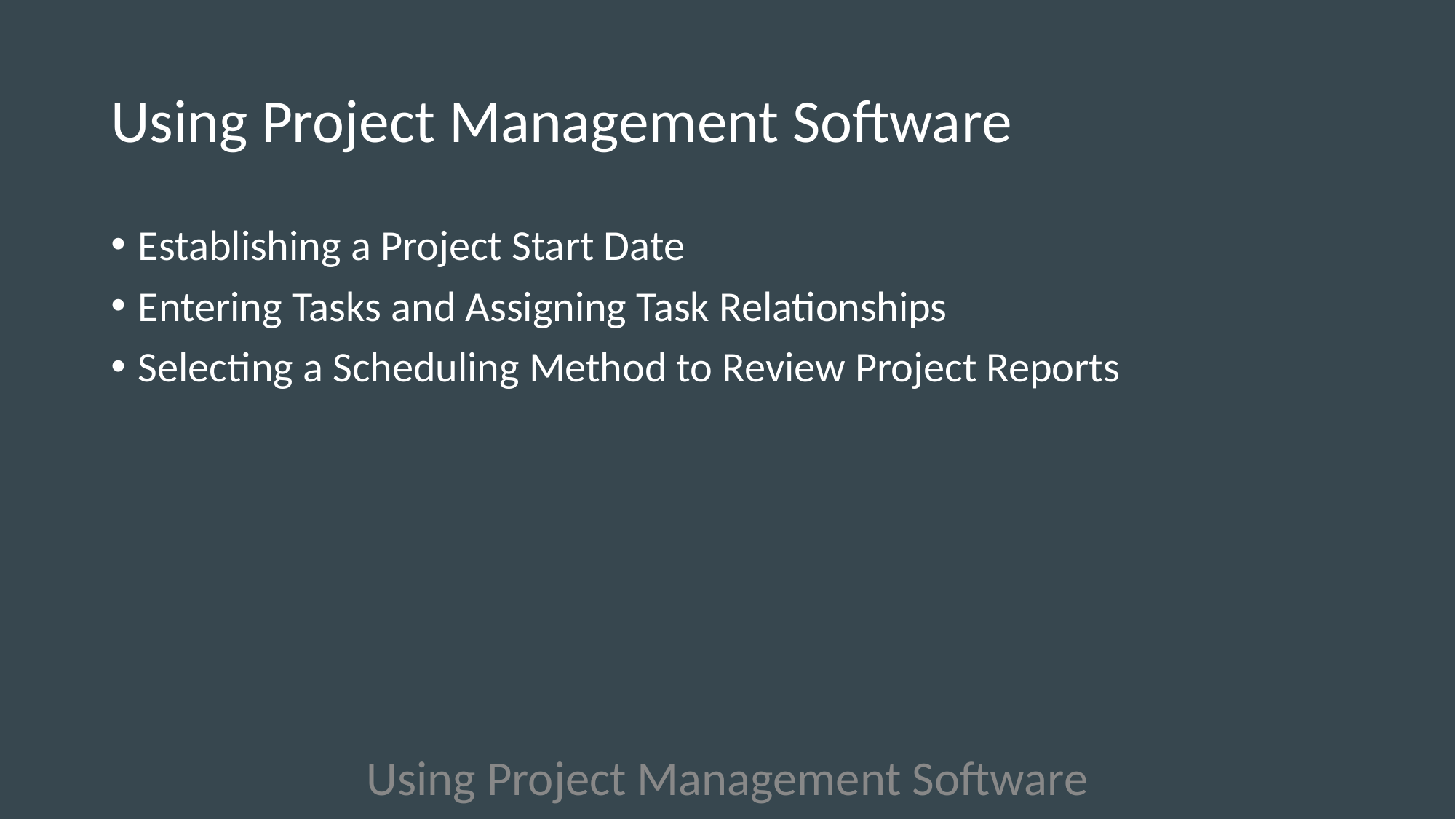

# Using Project Management Software
Establishing a Project Start Date
Entering Tasks and Assigning Task Relationships
Selecting a Scheduling Method to Review Project Reports
Using Project Management Software